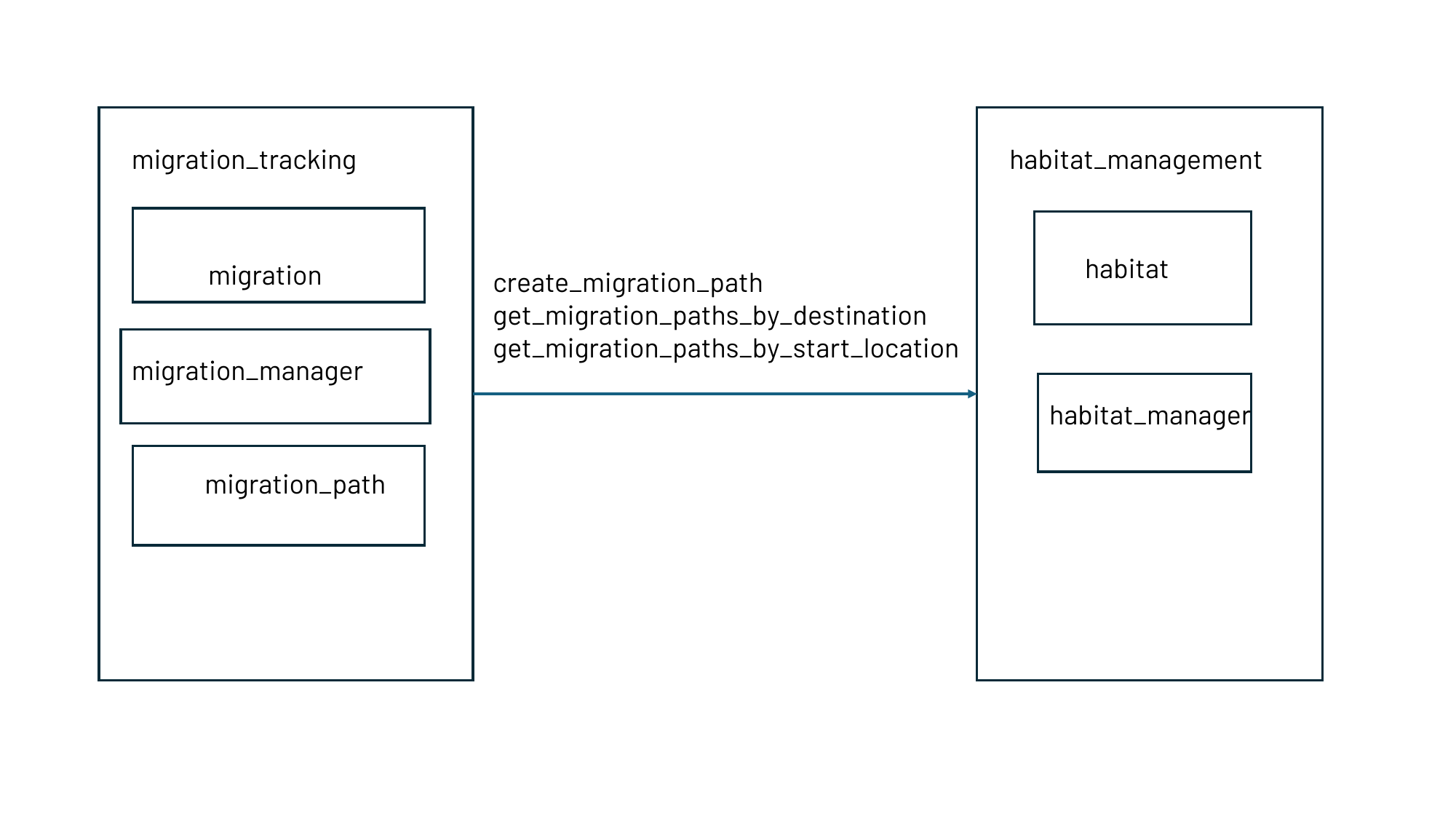

migration_tracking
habitat_management

habitat
migration
create_migration_path
get_migration_paths_by_destination
get_migration_paths_by_start_location

migration_manager

habitat_manager

migration_path